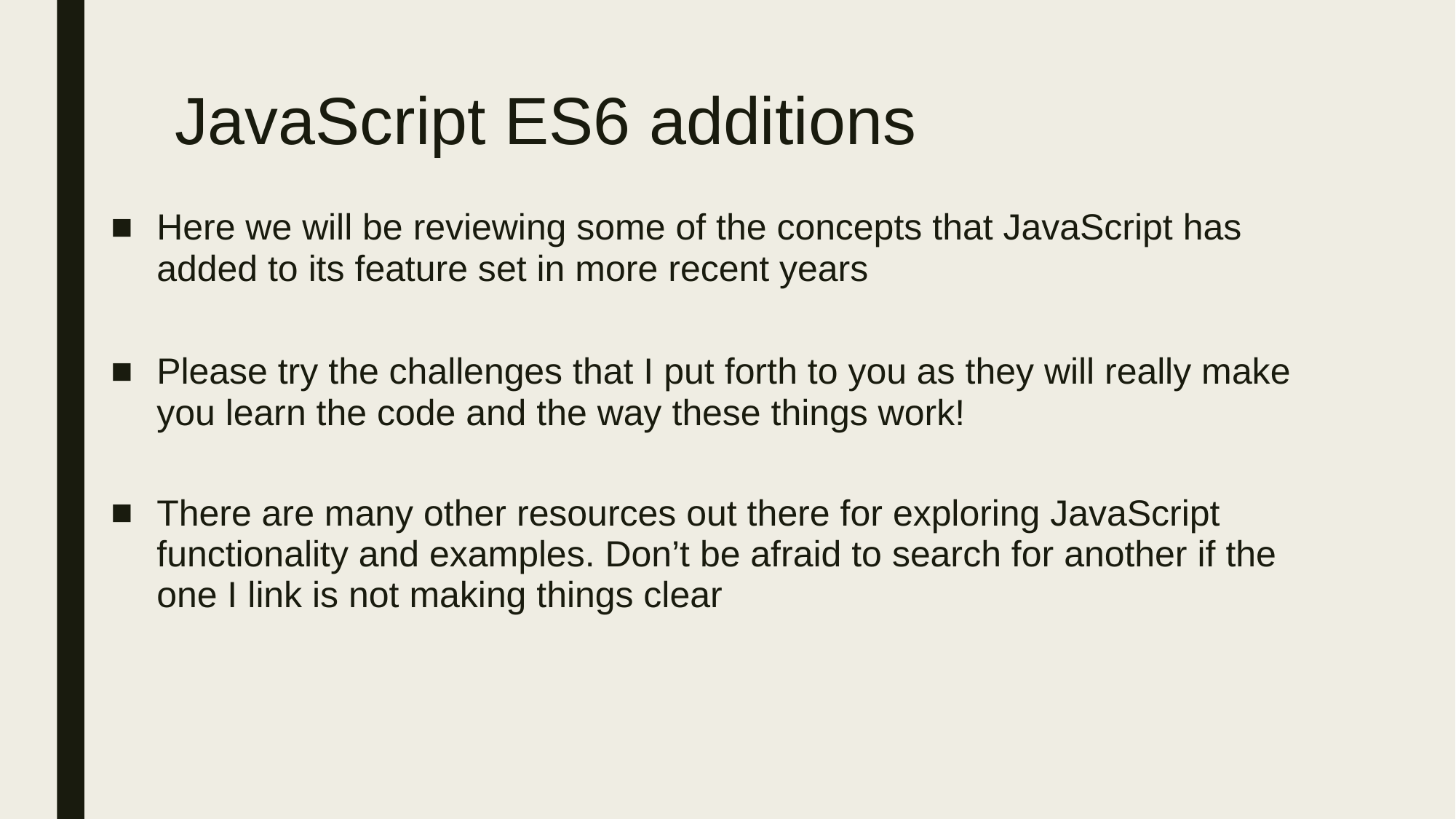

# JavaScript ES6 additions
Here we will be reviewing some of the concepts that JavaScript has added to its feature set in more recent years
Please try the challenges that I put forth to you as they will really make you learn the code and the way these things work!
There are many other resources out there for exploring JavaScript functionality and examples. Don’t be afraid to search for another if the one I link is not making things clear